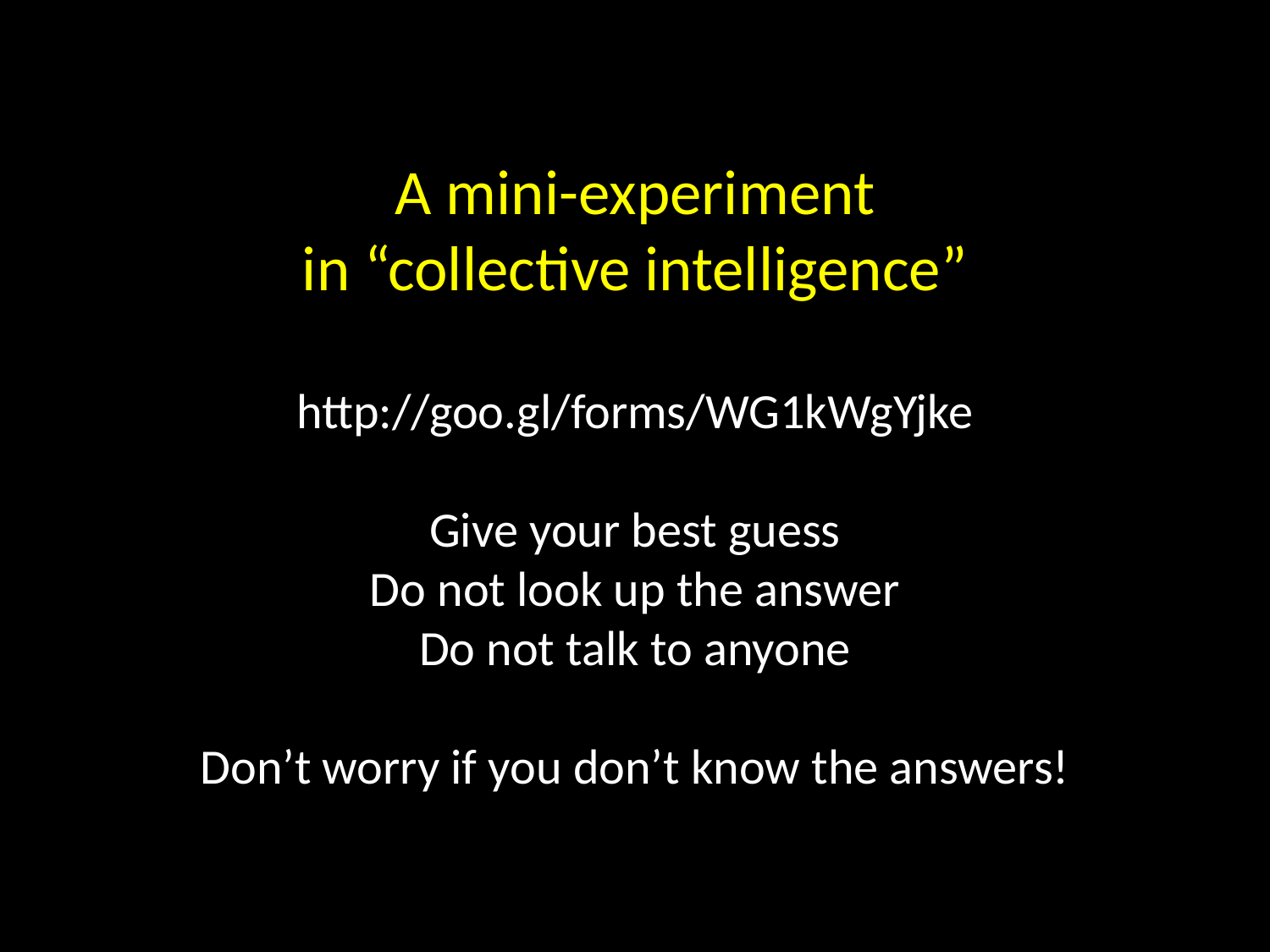

A mini-experiment
in “collective intelligence”

http://goo.gl/forms/WG1kWgYjke

Give your best guess
Do not look up the answer
Do not talk to anyone

Don’t worry if you don’t know the answers!